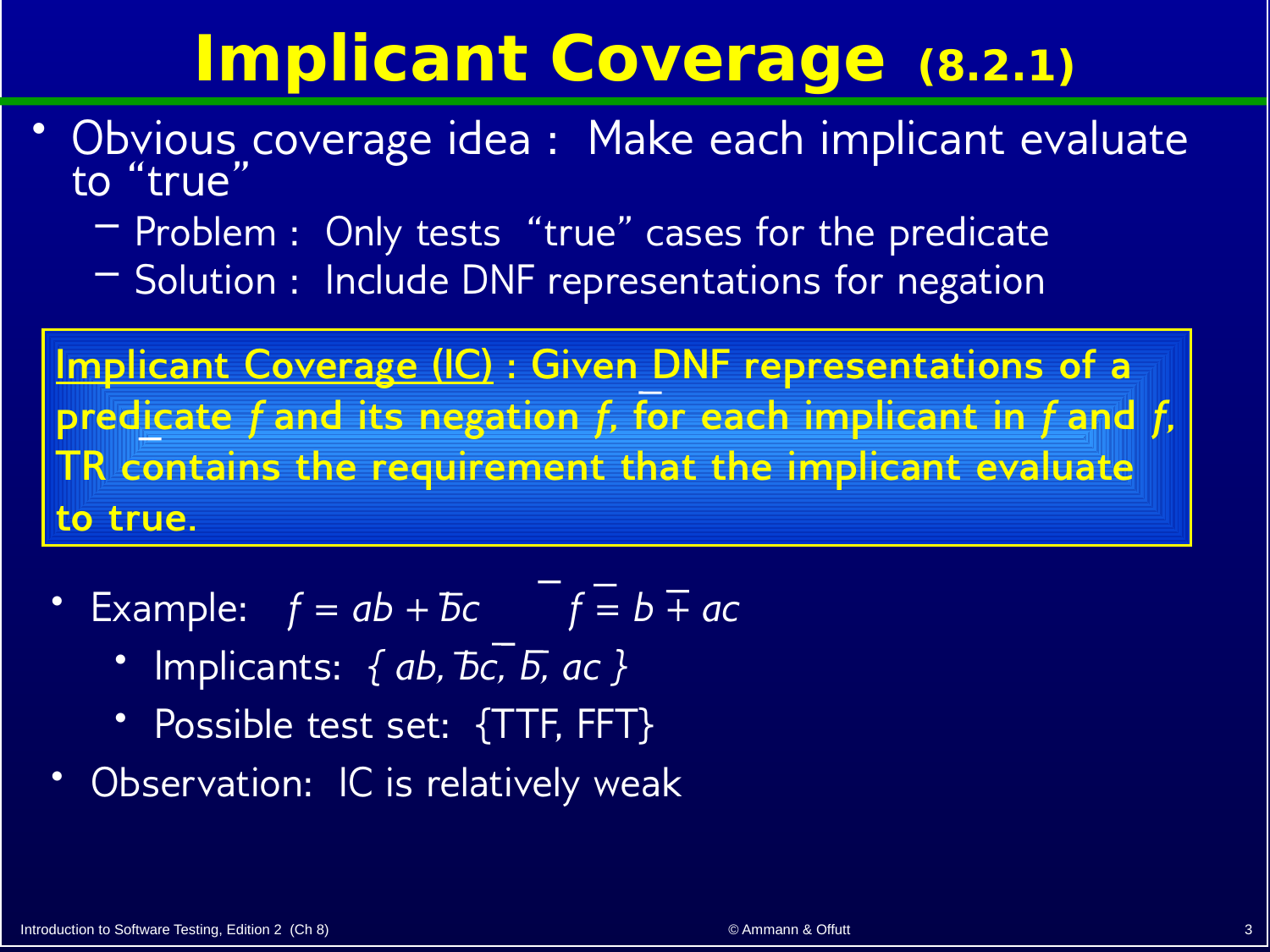

Implicant Coverage  (8.2.1)
Obvious coverage idea :  Make each implicant evaluate to “true”
Problem :  Only tests  “true” cases for the predicate
Solution :  Include DNF representations for negation
Implicant Coverage (IC) : Given DNF representations of a predicate f and its negation f, for each implicant in f and f, TR contains the requirement that the implicant evaluate to true.

Example:   f = ab + bc       f = b + ac
Implicants:  { ab, bc, b, ac }
Possible test set:  {TTF, FFT}
Observation:  IC is relatively weak

3
© Ammann & Offutt
Introduction to Software Testing, Edition 2  (Ch 8)